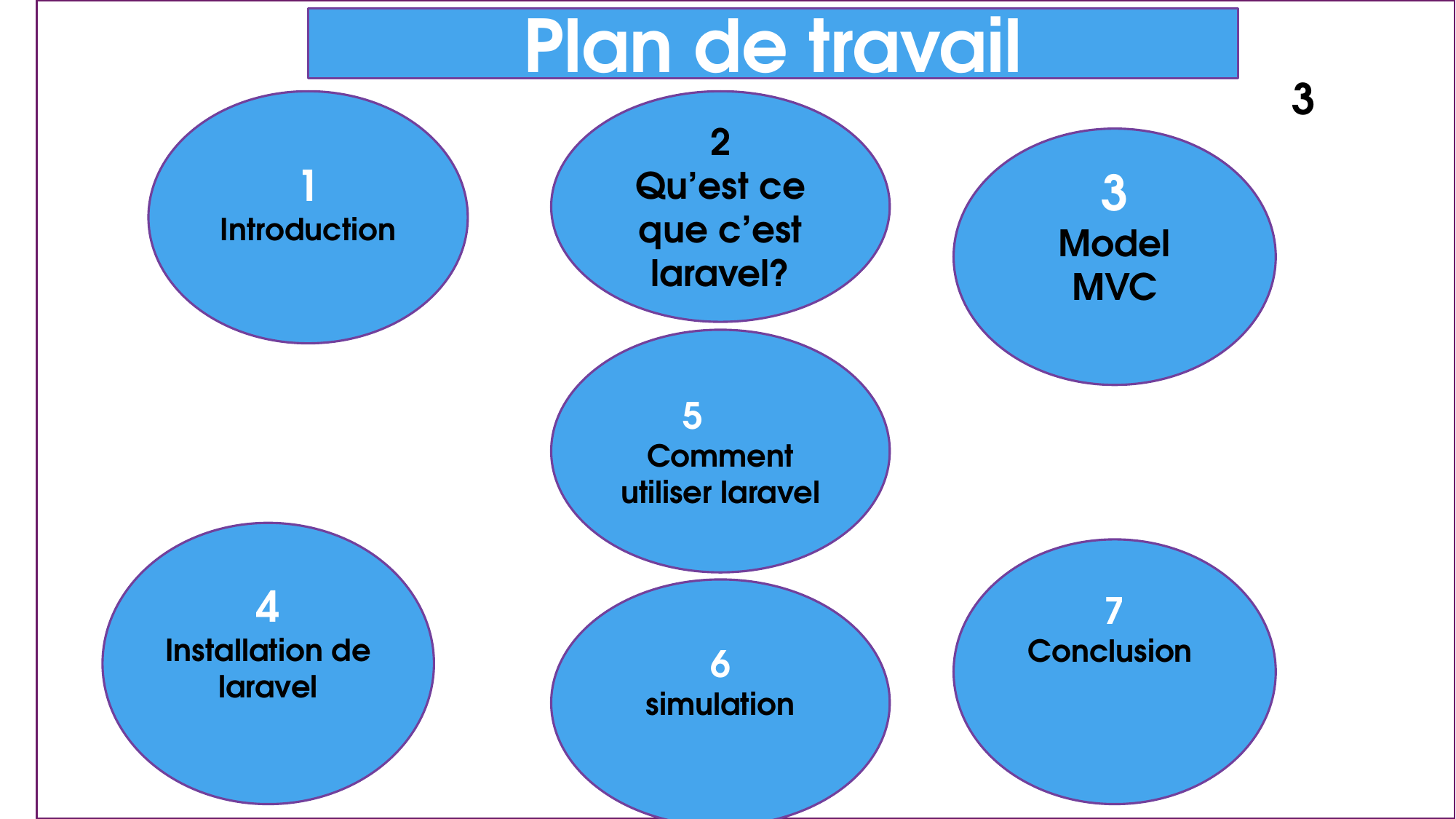

Plan de travail
3
2
Qu’est ce que c’est laravel?

1
Introduction

3
Model MVC

       5
Comment utiliser laravel

4
Installation de laravel

7
Conclusion

6
simulation